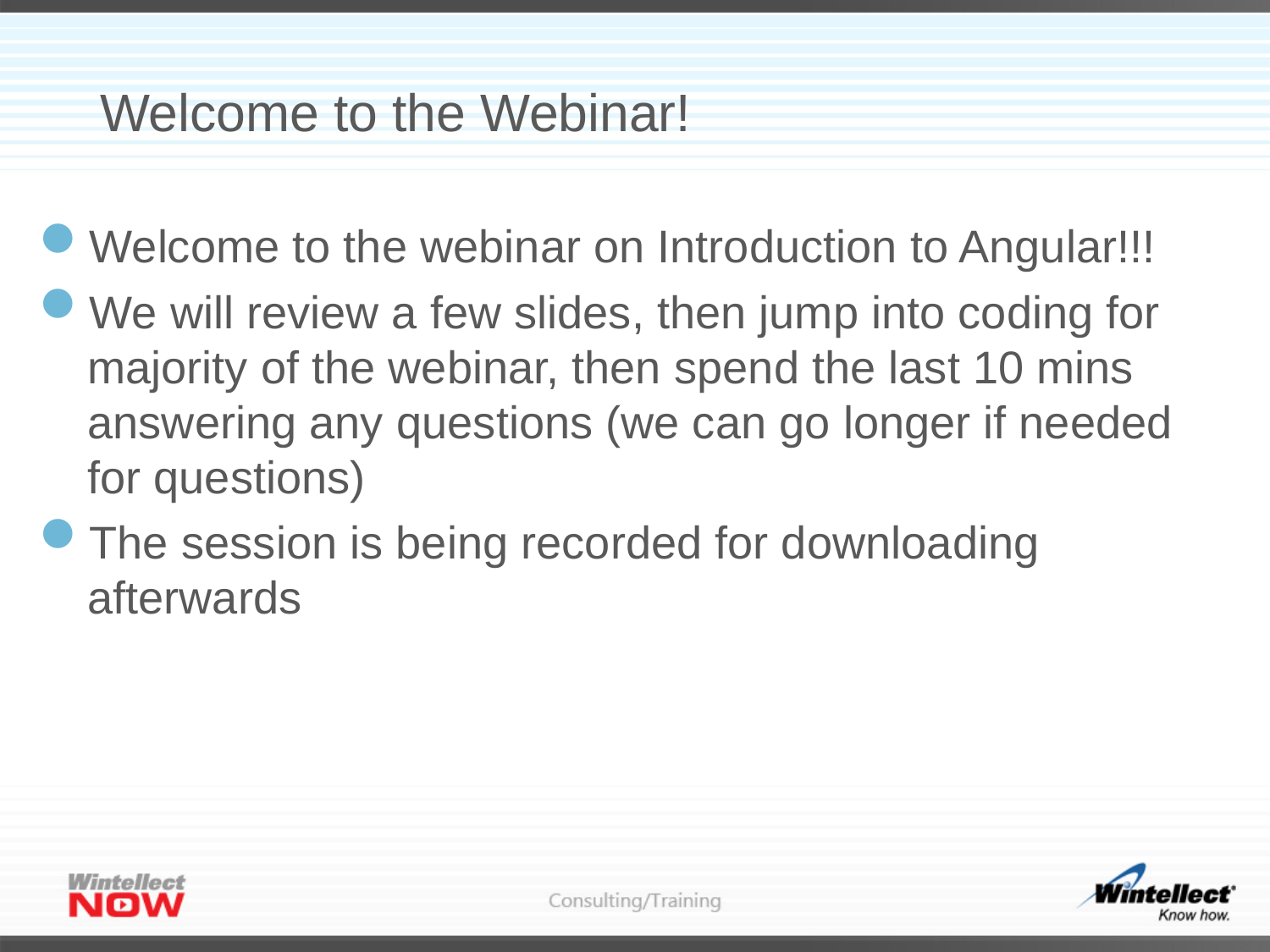

# Welcome to the Webinar!
Welcome to the webinar on Introduction to Angular!!!
We will review a few slides, then jump into coding for majority of the webinar, then spend the last 10 mins answering any questions (we can go longer if needed for questions)
The session is being recorded for downloading afterwards